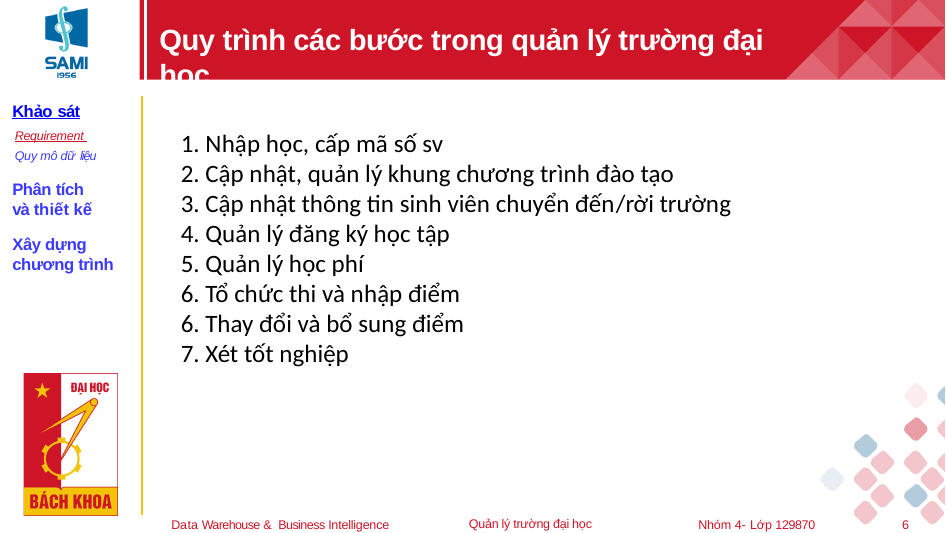

# Quy trình các bước trong quản lý trường đại học
Khảo sát
Requirement  Quy mô dữ liệu

1. Nhập học, cấp mã số sv
2. Cập nhật, quản lý khung chương trình đào tạo
3. Cập nhật thông tin sinh viên chuyển đến/rời trường
4. Quản lý đăng ký học tập
5. Quản lý học phí
6. Tổ chức thi và nhập điểm
6. Thay đổi và bổ sung điểm
7. Xét tốt nghiệp
Phân tích và thiết kế
Xây dựng chương trình

Data Warehouse & Business Intelligence
Quản lý trường đại học
Nhóm 4- Lớp 129870
6